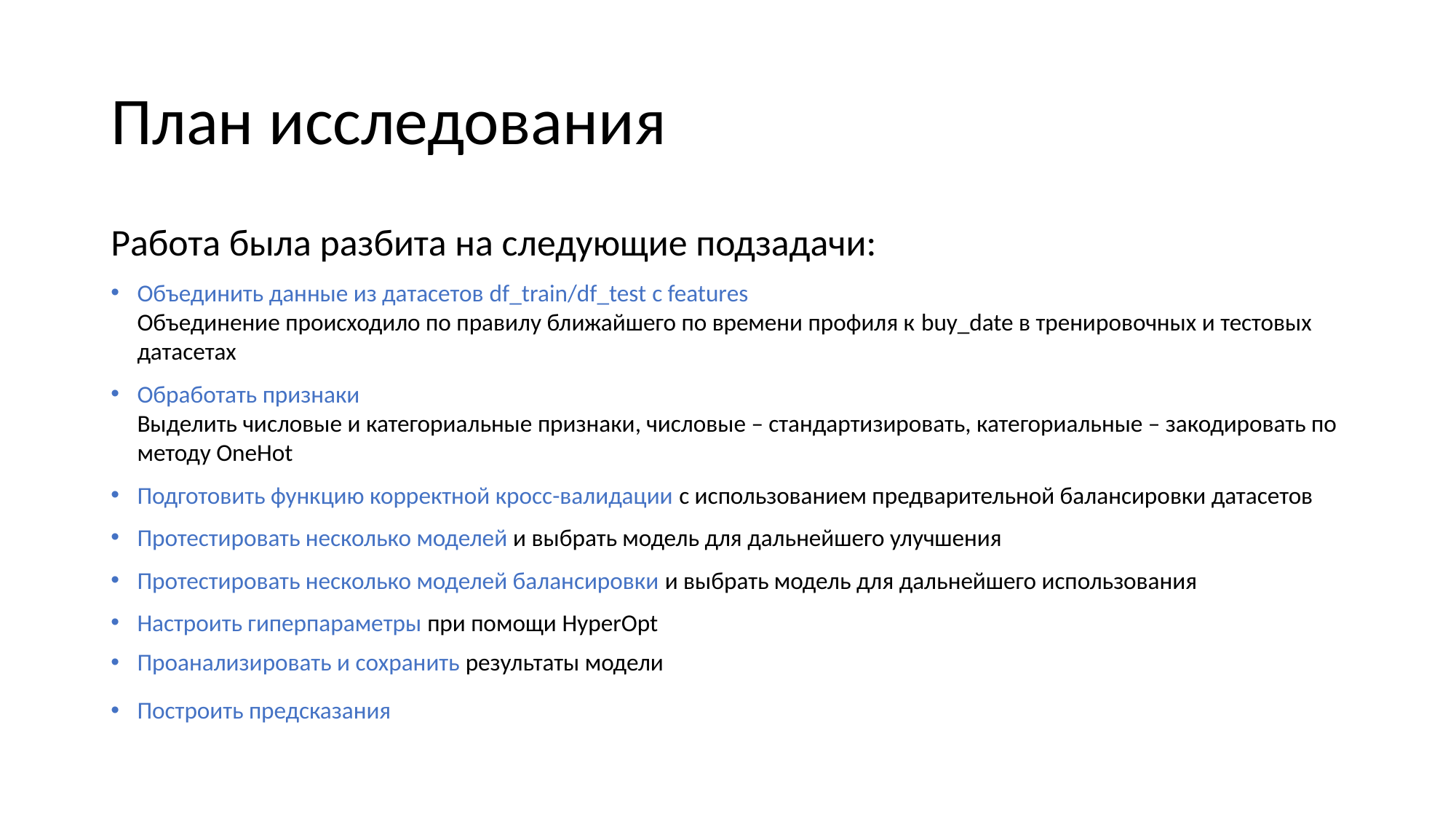

# План исследования
Работа была разбита на следующие подзадачи:
Объединить данные из датасетов df_train/df_test с features
Объединение происходило по правилу ближайшего по времени профиля к buy_date в тренировочных и тестовых датасетах
Обработать признаки
Выделить числовые и категориальные признаки, числовые – стандартизировать, категориальные – закодировать по методу OneHot
Подготовить функцию корректной кросс-валидации с использованием предварительной балансировки датасетов
Протестировать несколько моделей и выбрать модель для дальнейшего улучшения
Протестировать несколько моделей балансировки и выбрать модель для дальнейшего использования
Настроить гиперпараметры при помощи HyperOpt
Проанализировать и сохранить результаты модели
Построить предсказания